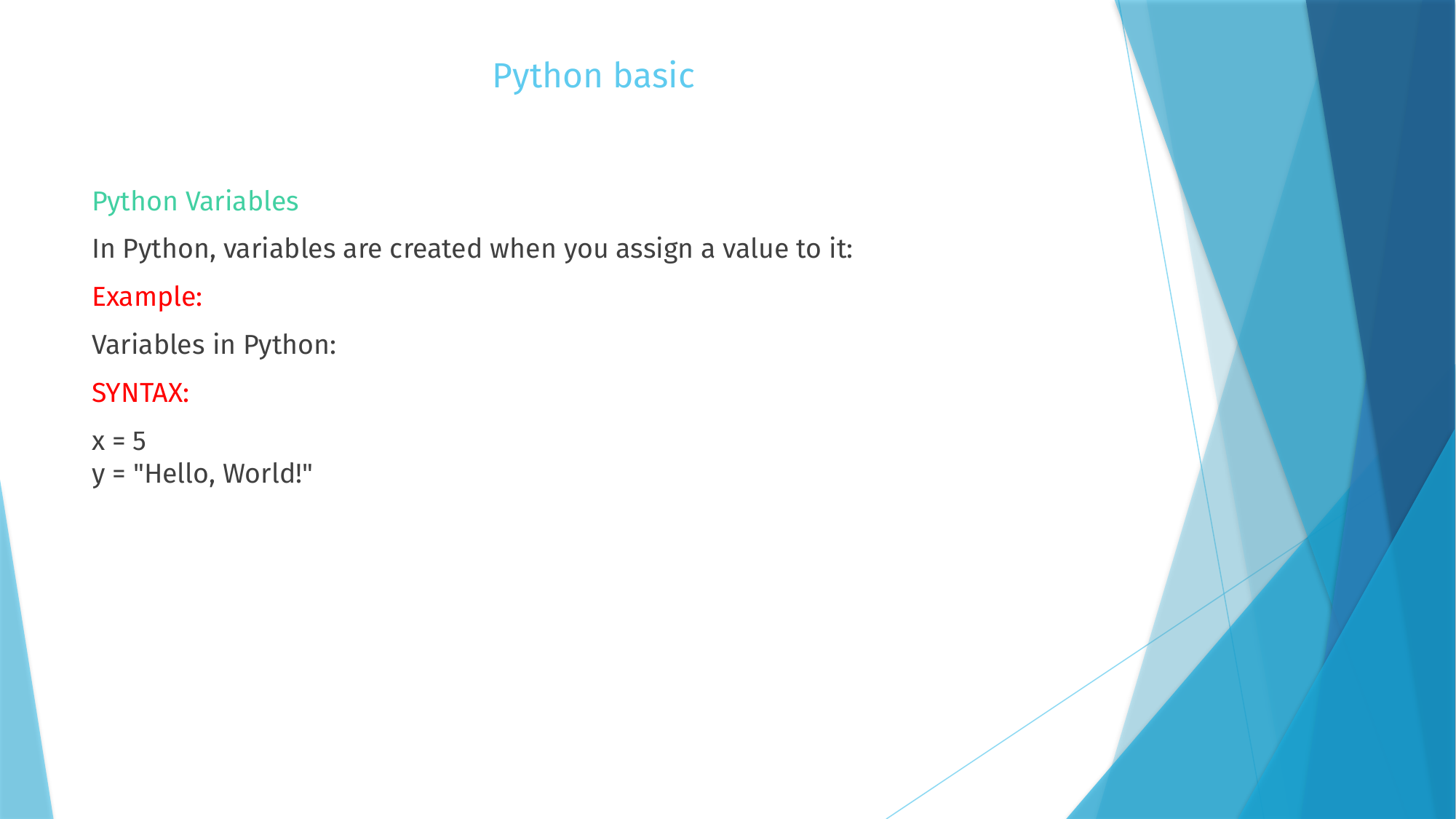

# Python basic
Python Variables
In Python, variables are created when you assign a value to it:
Example:
Variables in Python:
SYNTAX:
x = 5
y = "Hello, World!"